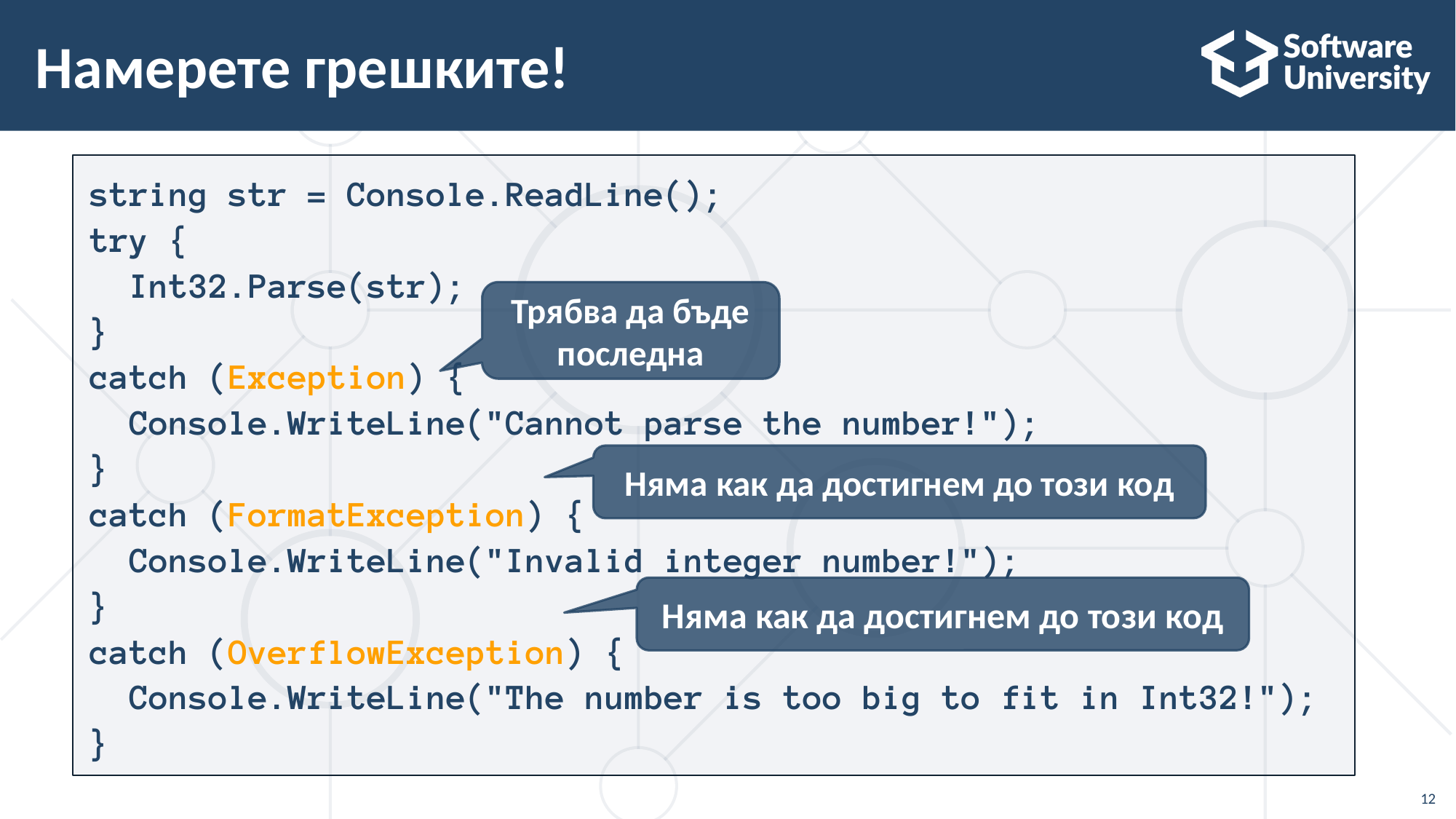

# Намерете грешките!
string str = Console.ReadLine();
try {
  Int32.Parse(str);
}
catch (Exception) {
  Console.WriteLine("Cannot parse the number!");
}
catch (FormatException) {
  Console.WriteLine("Invalid integer number!");
}
catch (OverflowException) {
  Console.WriteLine("The number is too big to fit in Int32!");
}
Трябва да бъде последна
Няма как да достигнем до този код
Няма как да достигнем до този код
12